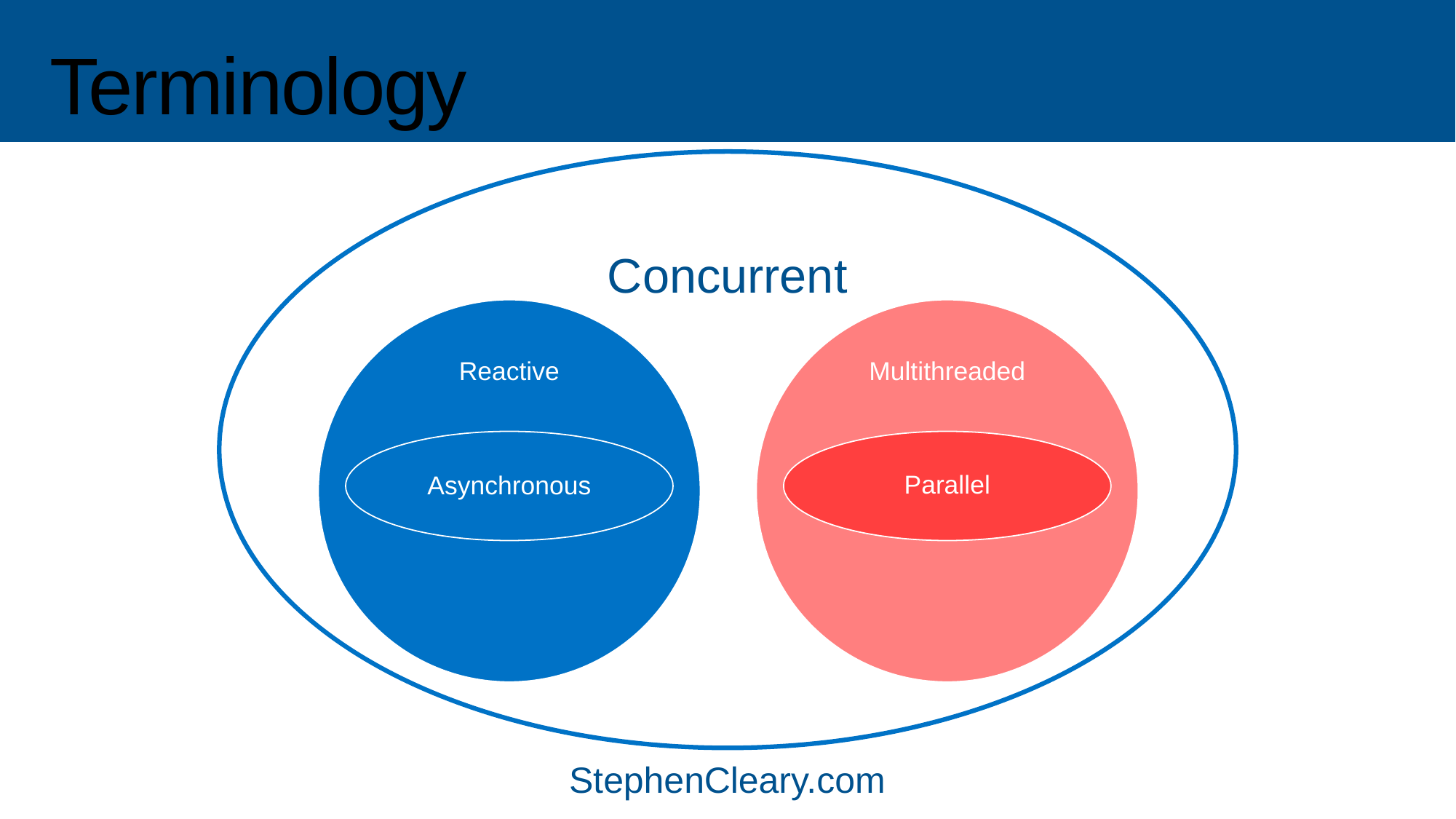

# Terminology
Concurrent

Reactive

Multithreaded

Asynchronous

Parallel